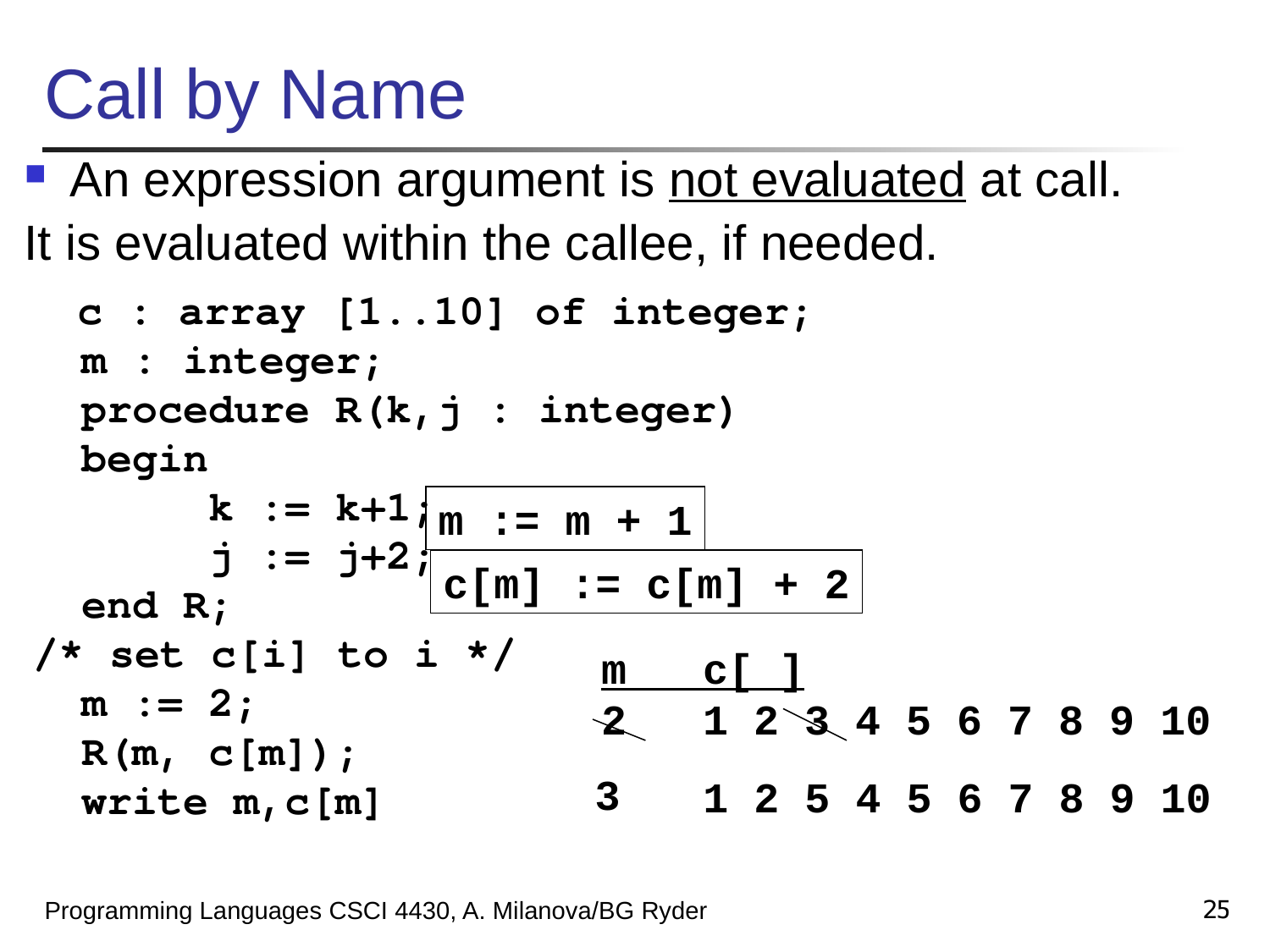

# Call by Name
 An expression argument is not evaluated at call.
It is evaluated within the callee, if needed.
    c : array [1..10] of integer;
	m : integer;
	procedure R(k,j : integer)
	begin
		k := k+1;
		j := j+2;
	end R;
/* set c[i] to i */
	m := 2;
	R(m, c[m]);
	write m,c[m]
m := m + 1
c[m] := c[m] + 2
m   c[ ]
2   1 2 3 4 5 6 7 8 9 10

3
1 2 5 4 5 6 7 8 9 10
25
Programming Languages CSCI 4430, A. Milanova/BG Ryder